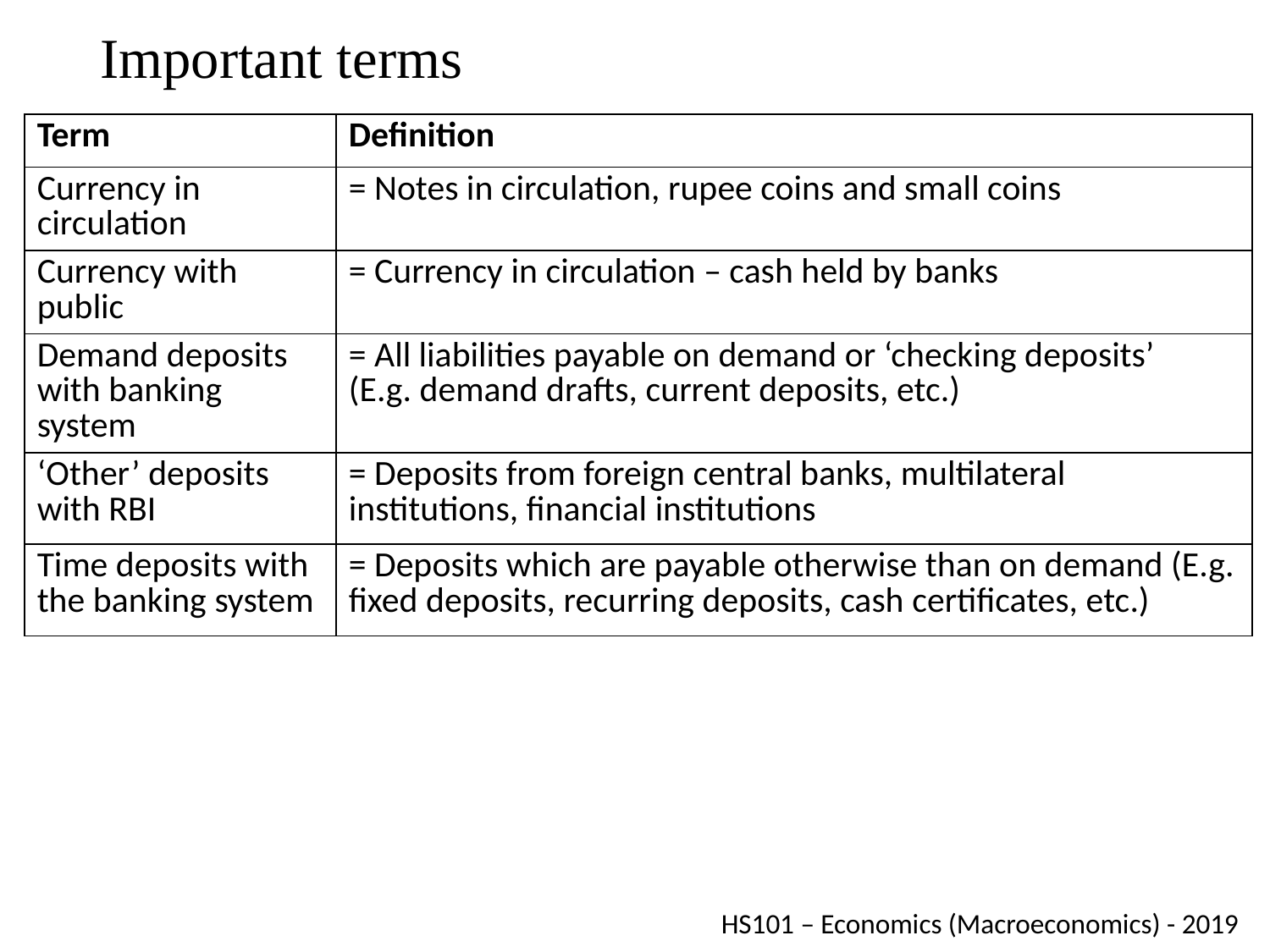

# Important terms
| Term | Definition |
| --- | --- |
| Currency in circulation | = Notes in circulation, rupee coins and small coins |
| Currency with public | = Currency in circulation – cash held by banks |
| Demand deposits with banking system | = All liabilities payable on demand or ‘checking deposits’ (E.g. demand drafts, current deposits, etc.) |
| ‘Other’ deposits with RBI | = Deposits from foreign central banks, multilateral institutions, financial institutions |
| Time deposits with the banking system | = Deposits which are payable otherwise than on demand (E.g. fixed deposits, recurring deposits, cash certificates, etc.) |
HS101 – Economics (Macroeconomics) - 2019